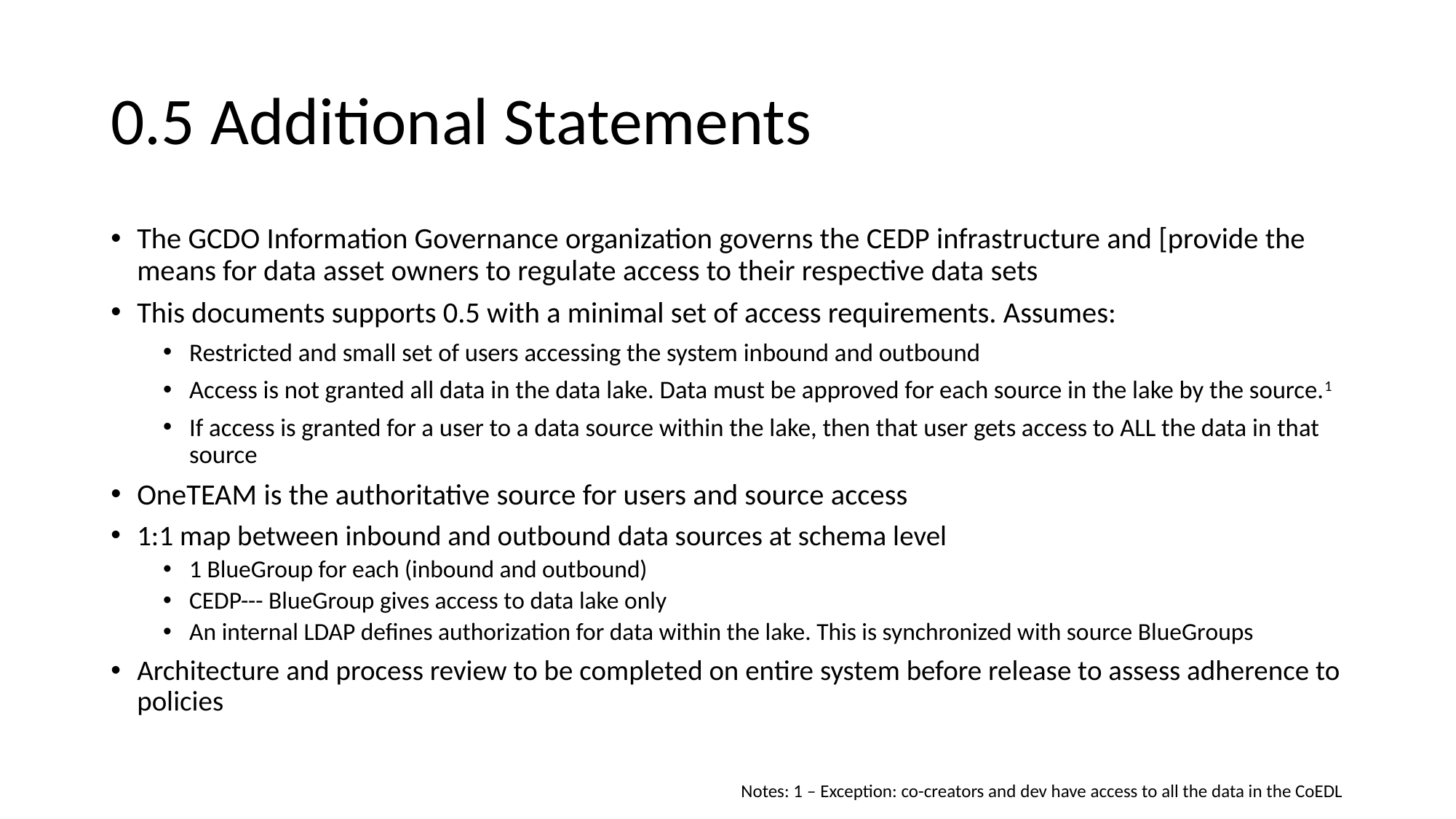

# 0.5 Additional Statements
The GCDO Information Governance organization governs the CEDP infrastructure and [provide the means for data asset owners to regulate access to their respective data sets
This documents supports 0.5 with a minimal set of access requirements. Assumes:
Restricted and small set of users accessing the system inbound and outbound
Access is not granted all data in the data lake. Data must be approved for each source in the lake by the source.1
If access is granted for a user to a data source within the lake, then that user gets access to ALL the data in that source
OneTEAM is the authoritative source for users and source access
1:1 map between inbound and outbound data sources at schema level
1 BlueGroup for each (inbound and outbound)
CEDP--- BlueGroup gives access to data lake only
An internal LDAP defines authorization for data within the lake. This is synchronized with source BlueGroups
Architecture and process review to be completed on entire system before release to assess adherence to policies
Notes: 1 – Exception: co-creators and dev have access to all the data in the CoEDL